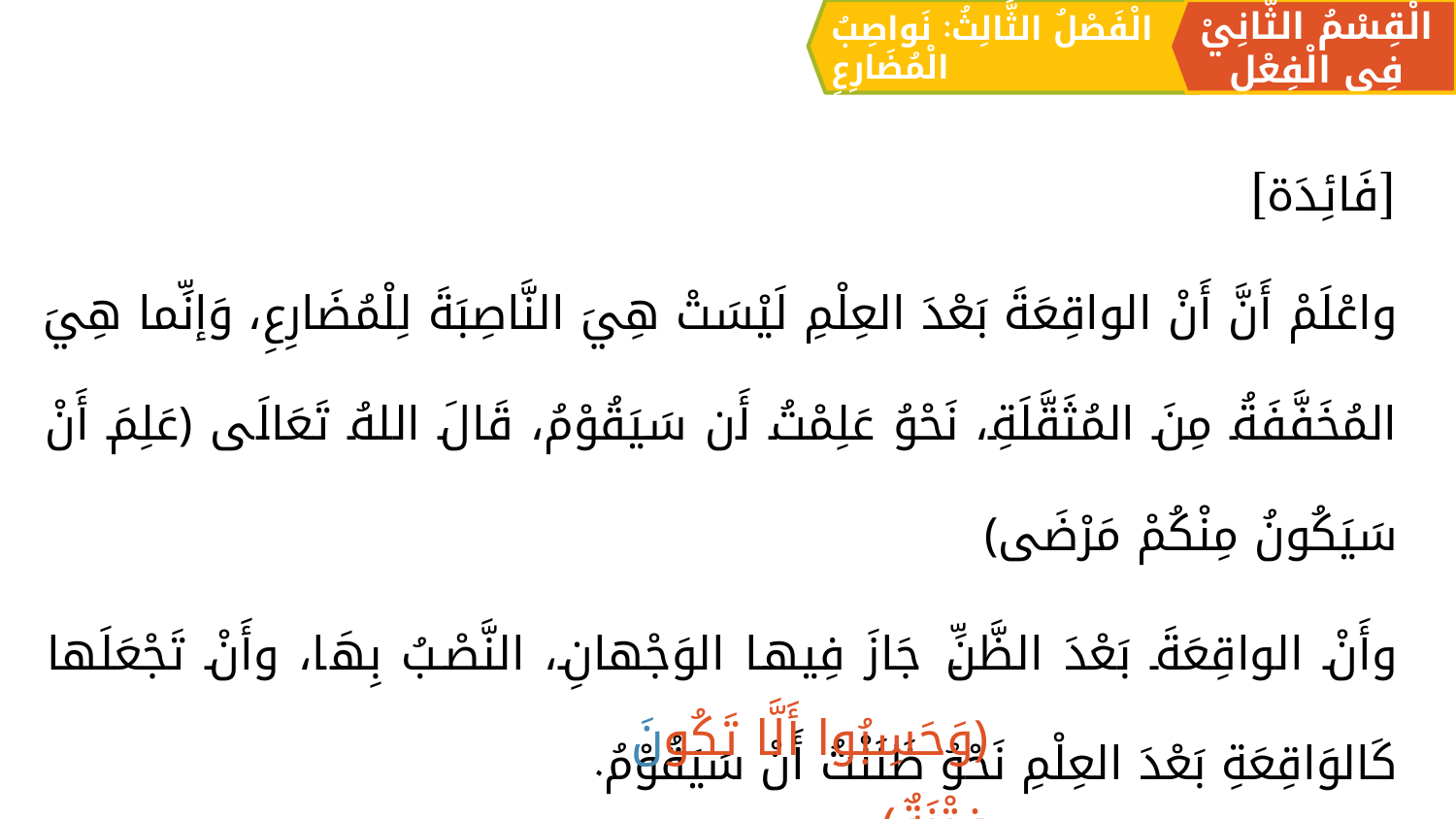

الْقِسْمُ الثَّانِيْ فِي الْفِعْلِ
الْفَصْلُ الثَّالِثُ: نَواصِبُ الْمُضَارِعِ
[فَائِدَة]
واعْلَمْ أَنَّ أَنْ الواقِعَةَ بَعْدَ العِلْمِ لَيْسَتْ هِيَ النَّاصِبَةَ لِلْمُضَارِعِ، وَإنِّما هِيَ المُخَفَّفَةُ مِنَ المُثَقَّلَةِ، نَحْوُ عَلِمْتُ أَن سَيَقُوْمُ، قَالَ اللهُ تَعَالَی ﴿عَلِمَ أَنْ سَيَكُونُ مِنْكُمْ مَرْضَى﴾
وأَنْ الواقِعَةَ بَعْدَ الظَّنِّ جَازَ فِيها الوَجْهانِ، النَّصْبُ بِهَا، وأَنْ تَجْعَلَها كَالوَاقِعَةِ بَعْدَ العِلْمِ نَحْوُ ظَنَنْتُ أَنْ سَيَقُوْمُ.
﴿وَحَسِبُوا أَلَّا تَكُونَ فِتْنَةٌ﴾